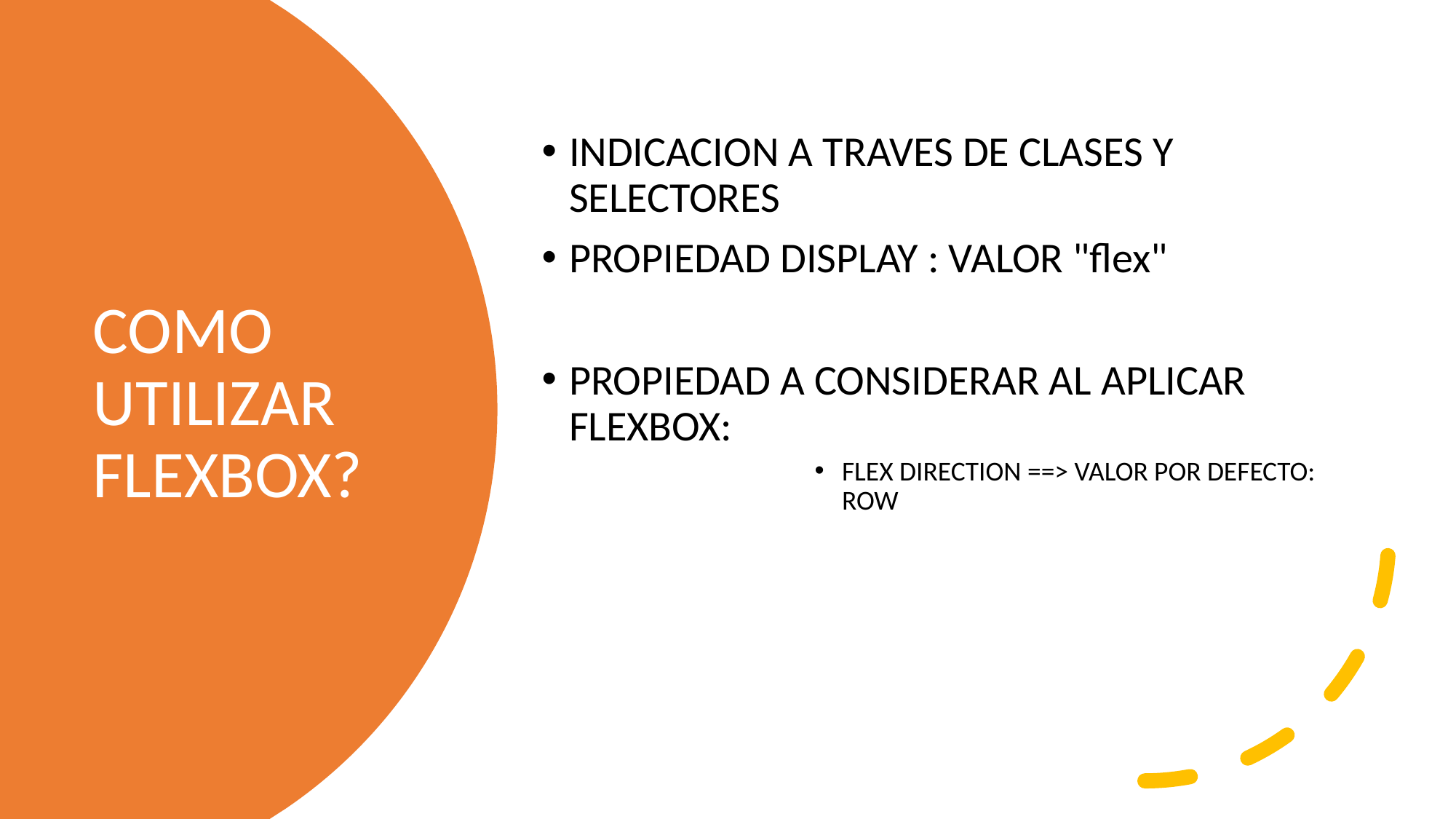

INDICACION A TRAVES DE CLASES Y SELECTORES
PROPIEDAD DISPLAY : VALOR "flex"

PROPIEDAD A CONSIDERAR AL APLICAR FLEXBOX:
FLEX DIRECTION ==> VALOR POR DEFECTO: ROW

# COMO UTILIZAR FLEXBOX?